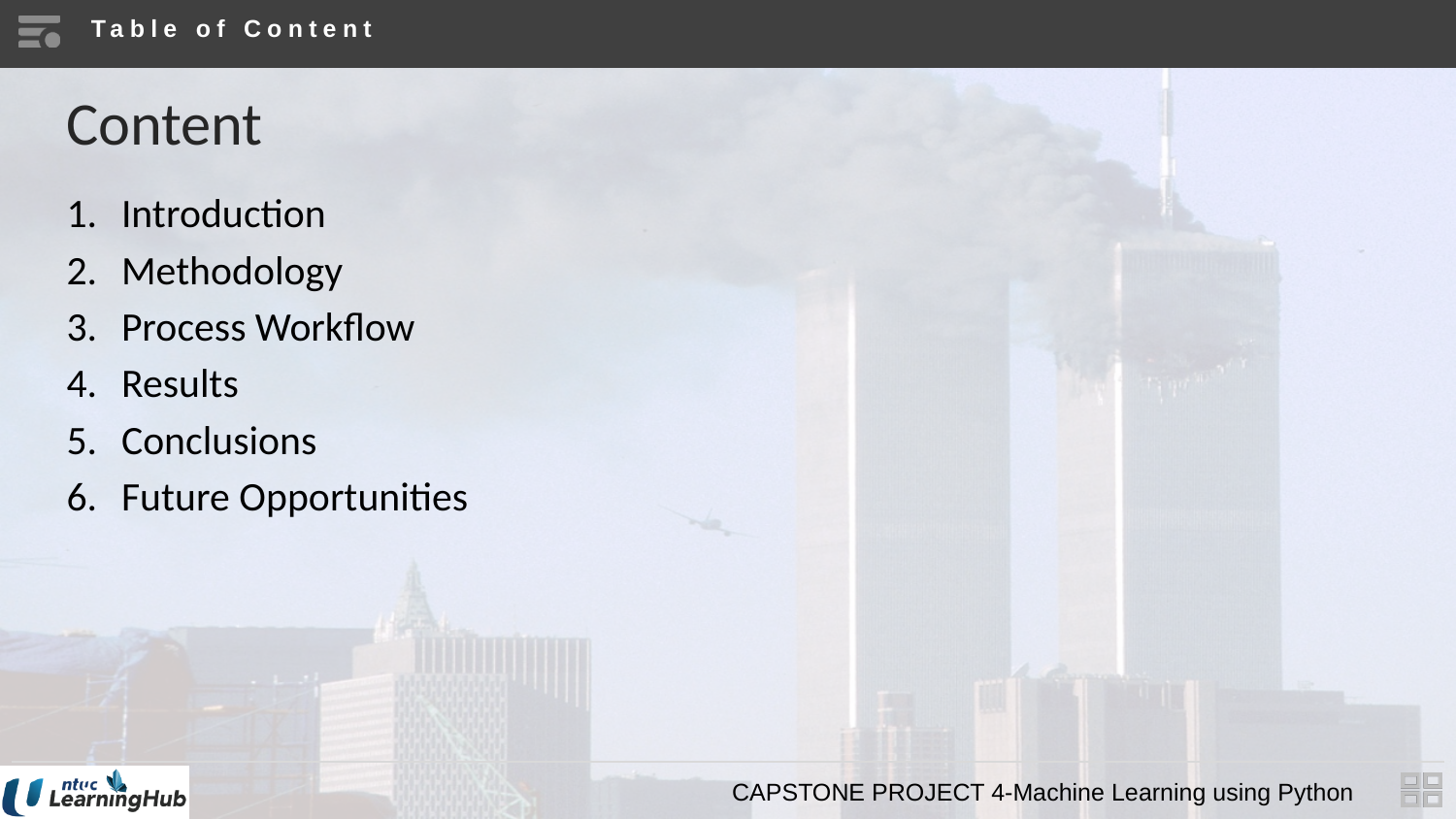

Table of Content
Content
Introduction
Methodology
Process Workflow
Results
Conclusions
Future Opportunities